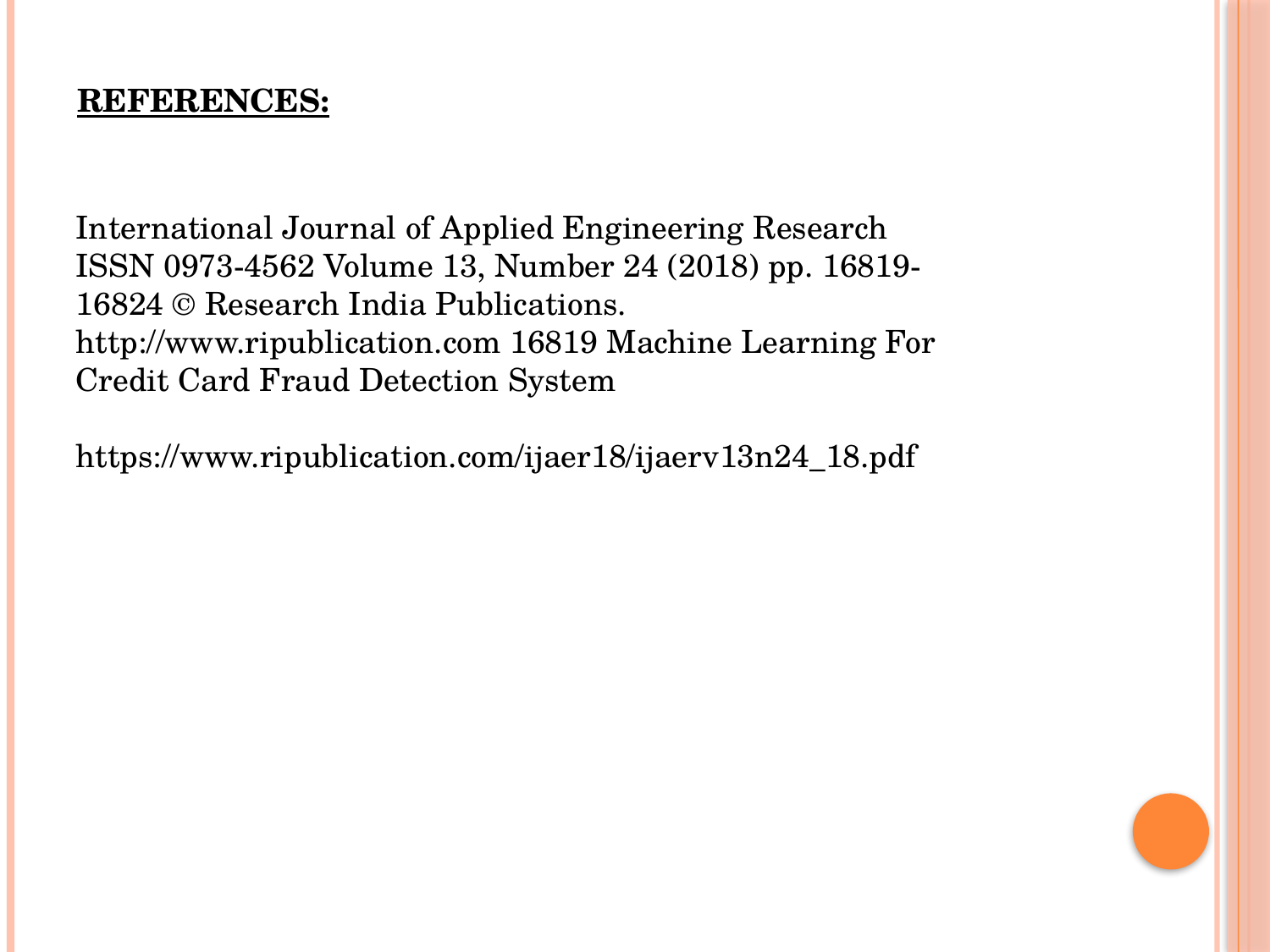

REFERENCES:
International Journal of Applied Engineering Research ISSN 0973-4562 Volume 13, Number 24 (2018) pp. 16819-16824 © Research India Publications. http://www.ripublication.com 16819 Machine Learning For Credit Card Fraud Detection System

https://www.ripublication.com/ijaer18/ijaerv13n24_18.pdf